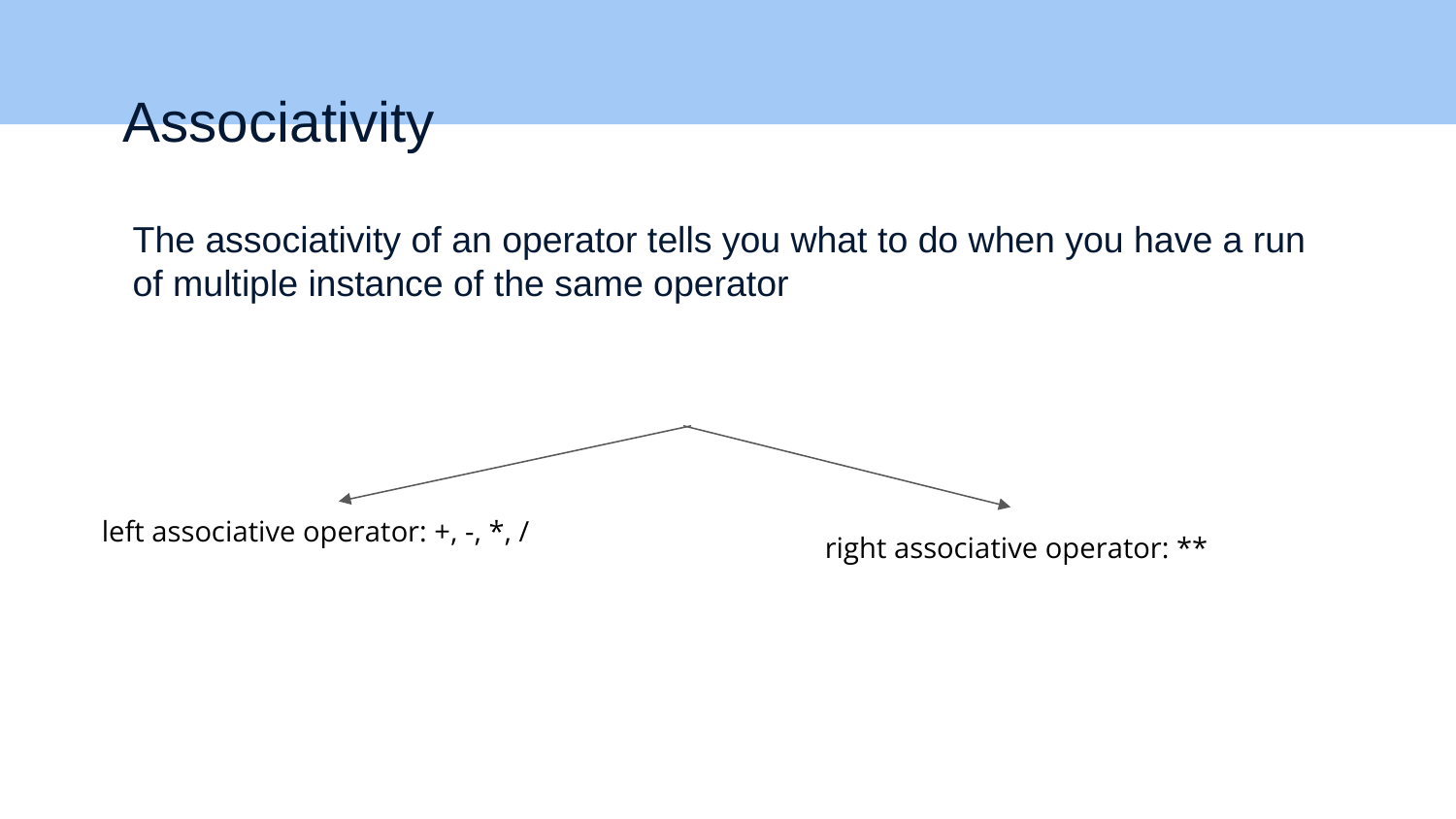

# Associativity
The associativity of an operator tells you what to do when you have a run of multiple instance of the same operator
left associative operator: +, -, *, /
right associative operator: **